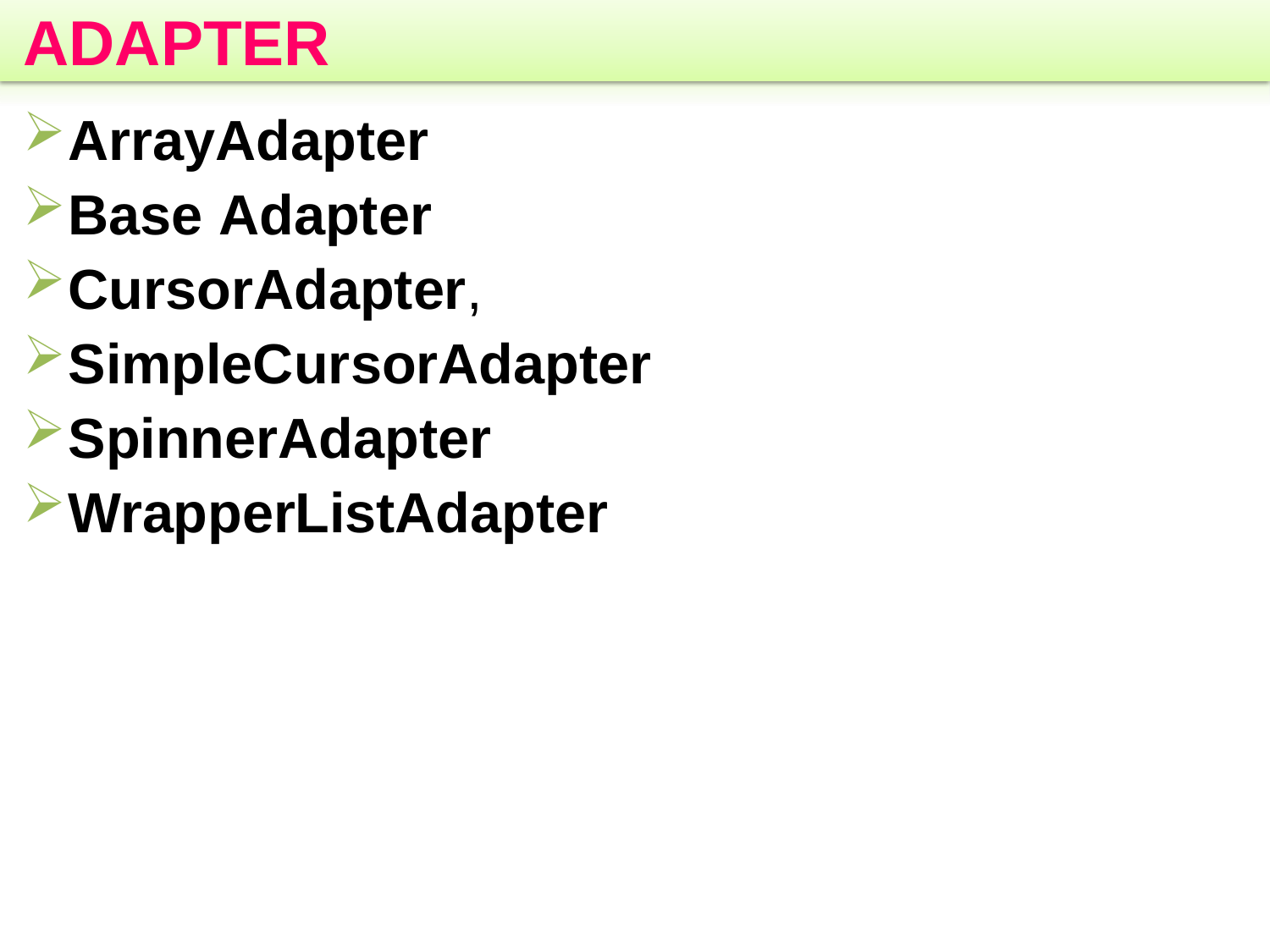

# ADAPTER
ArrayAdapter
Base Adapter
CursorAdapter,
SimpleCursorAdapter
SpinnerAdapter
WrapperListAdapter